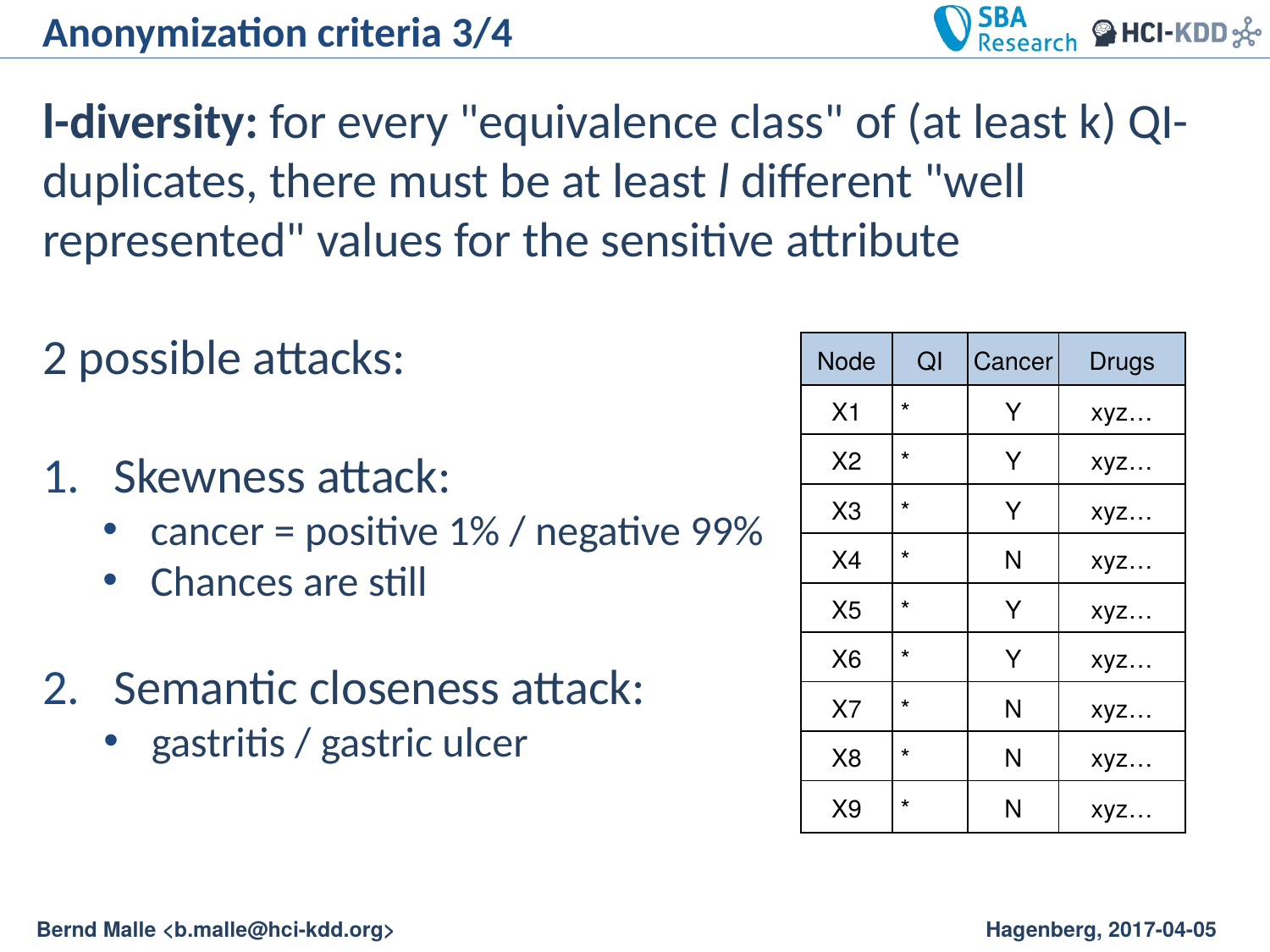

Anonymization criteria 3/4

l-diversity: for every "equivalence class" of (at least k) QI-duplicates, there must be at least l different "well represented" values for the sensitive attribute

2 possible attacks:

Skewness attack:
cancer = positive 1% / negative 99%
Chances are still

Semantic closeness attack:
gastritis / gastric ulcer
| Node | QI | Cancer | Drugs |
| --- | --- | --- | --- |
| X1 | \* | Y | xyz… |
| X2 | \* | Y | xyz… |
| X3 | \* | Y | xyz… |
| X4 | \* | N | xyz… |
| X5 | \* | Y | xyz… |
| X6 | \* | Y | xyz… |
| X7 | \* | N | xyz… |
| X8 | \* | N | xyz… |
| X9 | \* | N | xyz… |